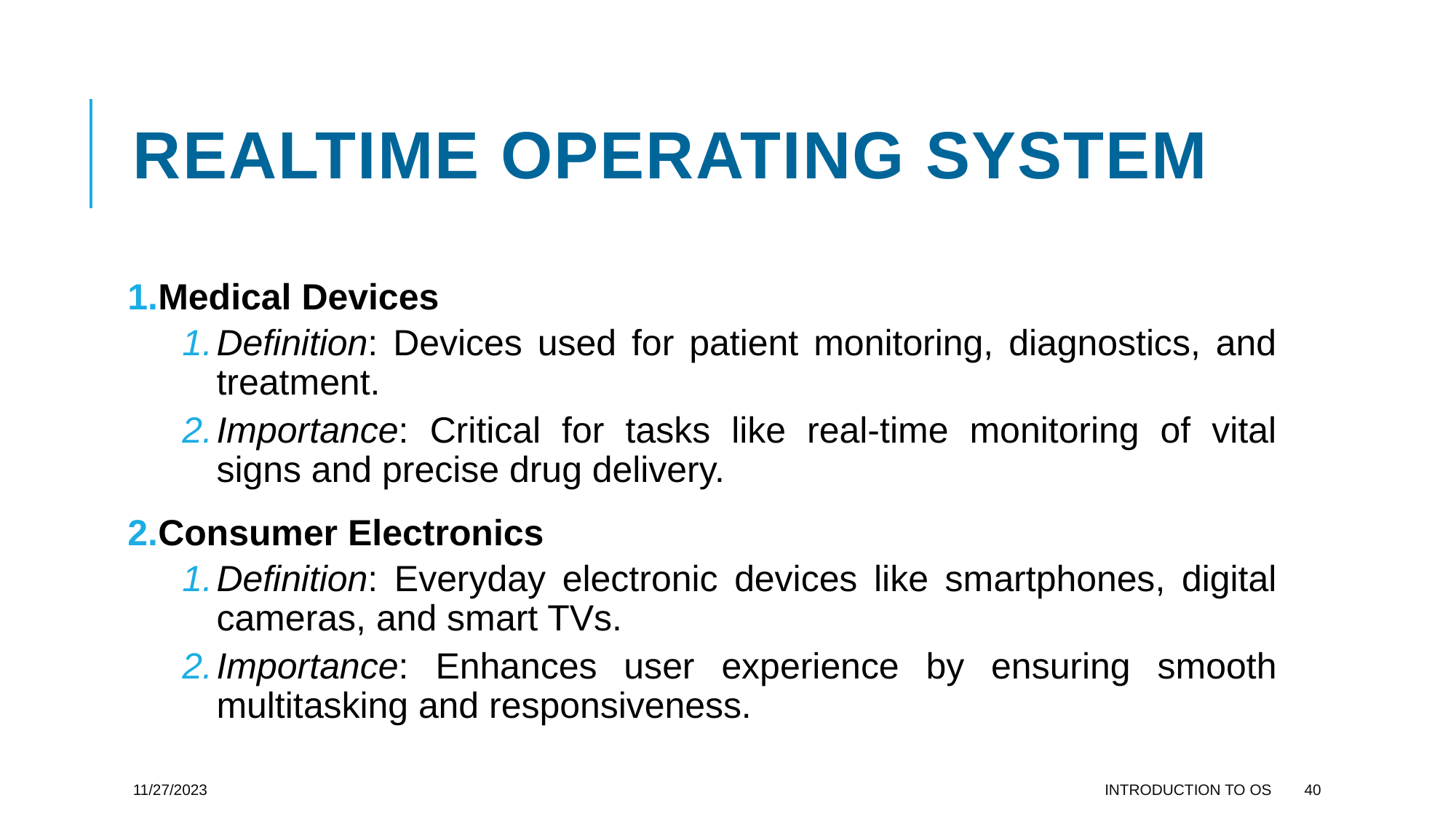

# Realtime operating system
Medical Devices
Definition: Devices used for patient monitoring, diagnostics, and treatment.
Importance: Critical for tasks like real-time monitoring of vital signs and precise drug delivery.
Consumer Electronics
Definition: Everyday electronic devices like smartphones, digital cameras, and smart TVs.
Importance: Enhances user experience by ensuring smooth multitasking and responsiveness.

11/27/2023
Introduction to OS
40